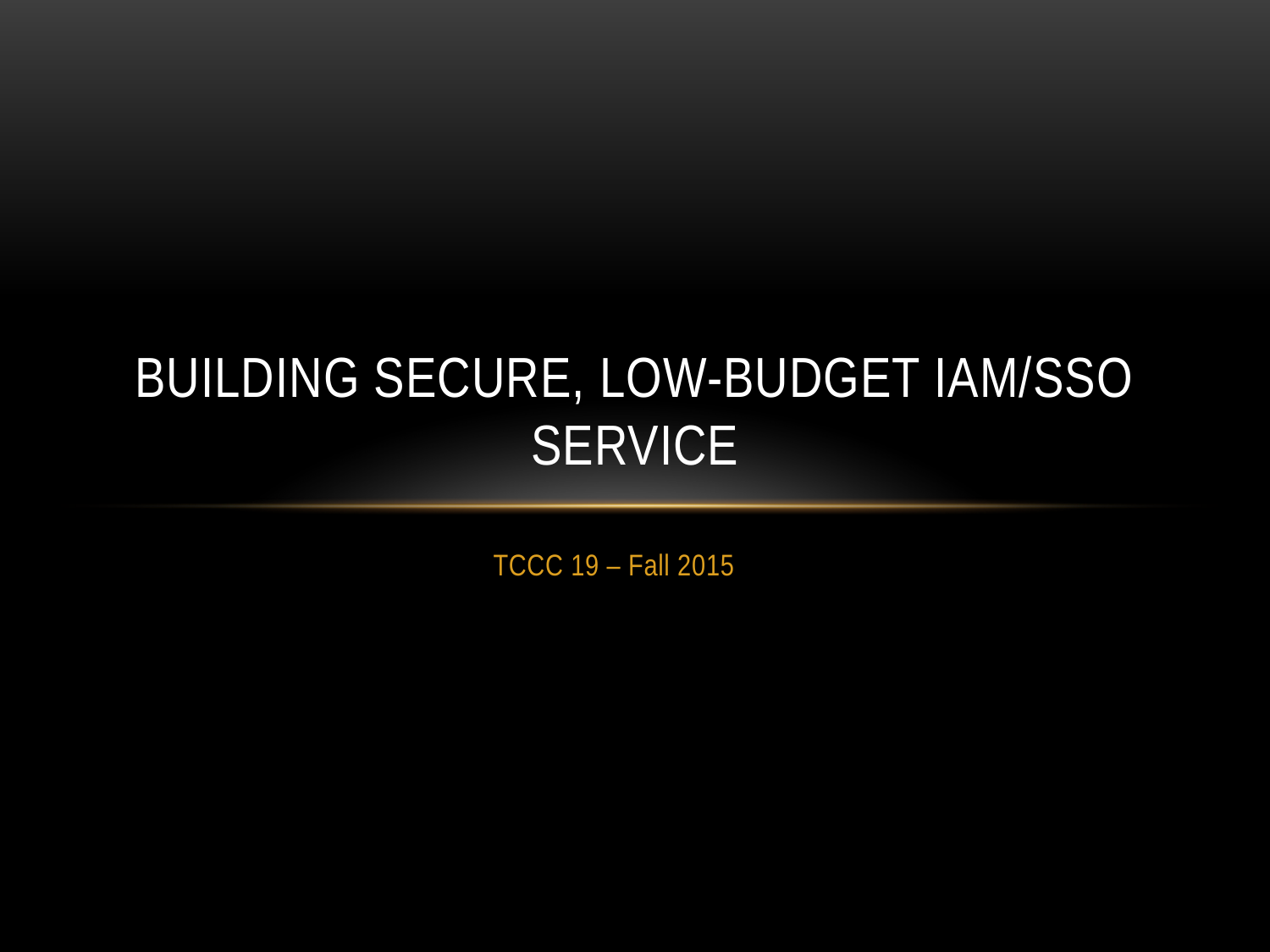

# Building Secure, low-budget iam/sso Service
TCCC 19 – Fall 2015